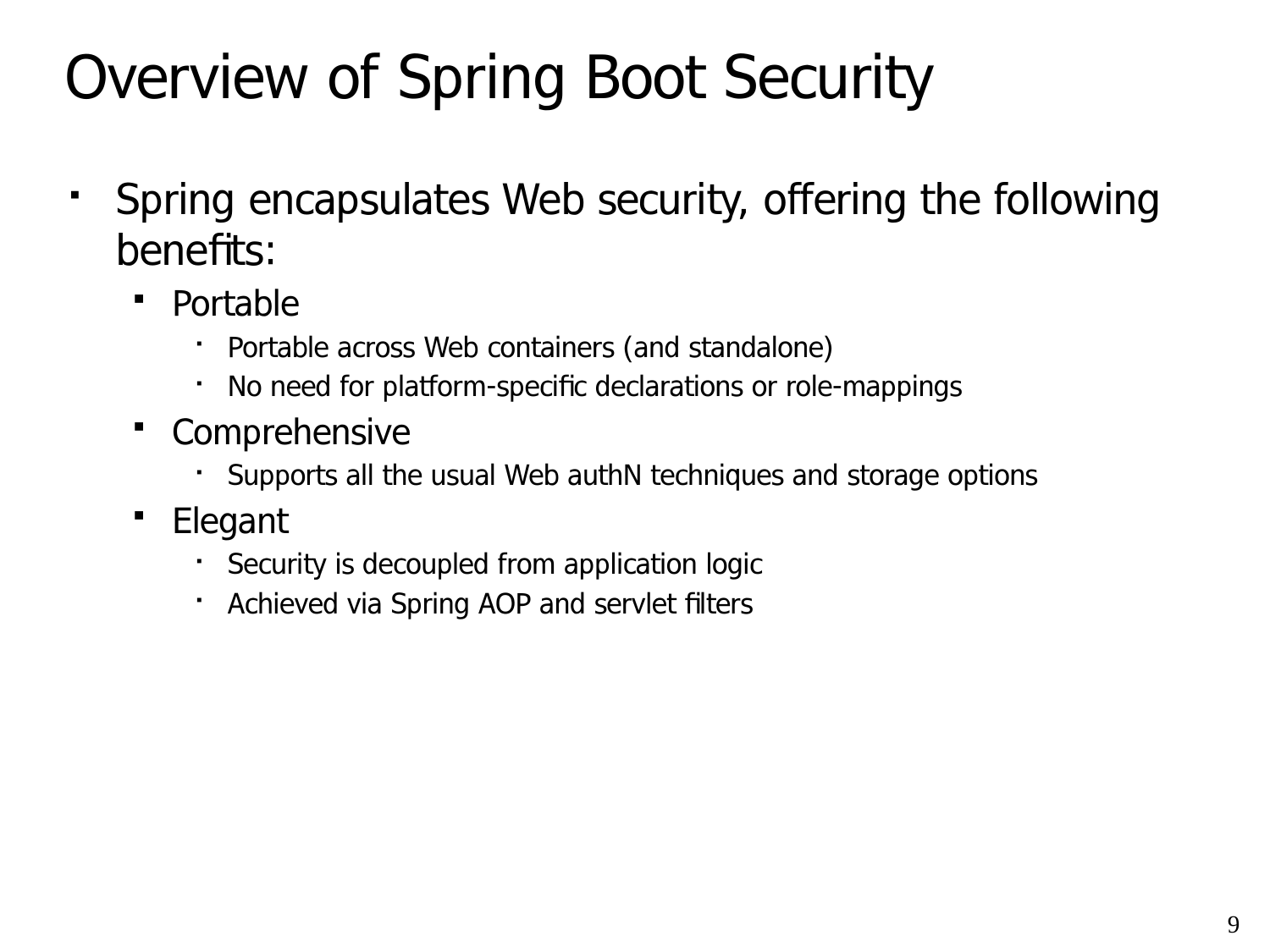

# Overview of Spring Boot Security
Spring encapsulates Web security, offering the following benefits:
Portable
Portable across Web containers (and standalone)
No need for platform-specific declarations or role-mappings
Comprehensive
Supports all the usual Web authN techniques and storage options
Elegant
Security is decoupled from application logic
Achieved via Spring AOP and servlet filters
9